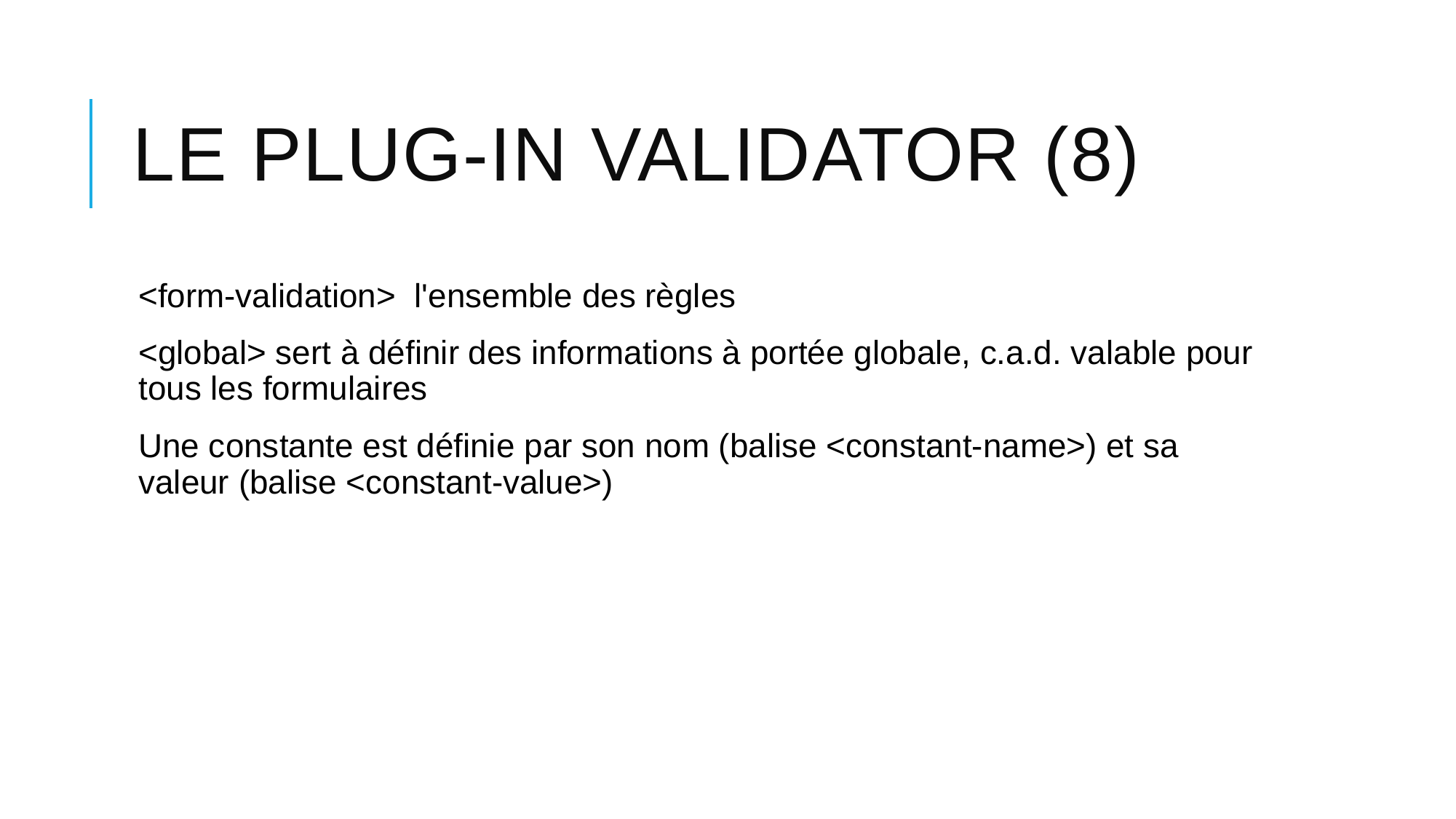

# Le plug-in Validator (8)
<form-validation>  l'ensemble des règles
<global> sert à définir des informations à portée globale, c.a.d. valable pour tous les formulaires
Une constante est définie par son nom (balise <constant-name>) et sa valeur (balise <constant-value>)